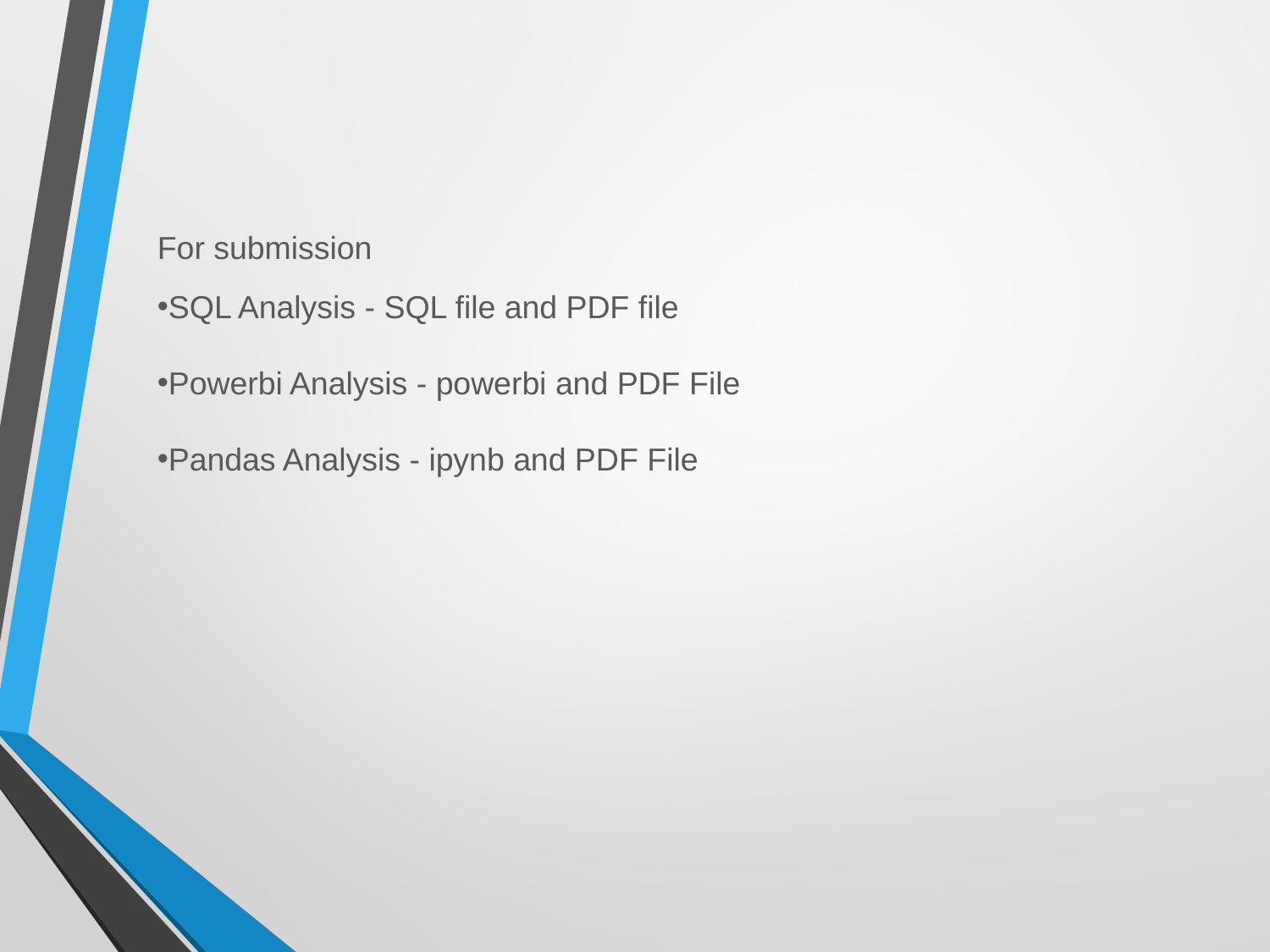

For submission
SQL Analysis - SQL file and PDF file

Powerbi Analysis - powerbi and PDF File

Pandas Analysis - ipynb and PDF File